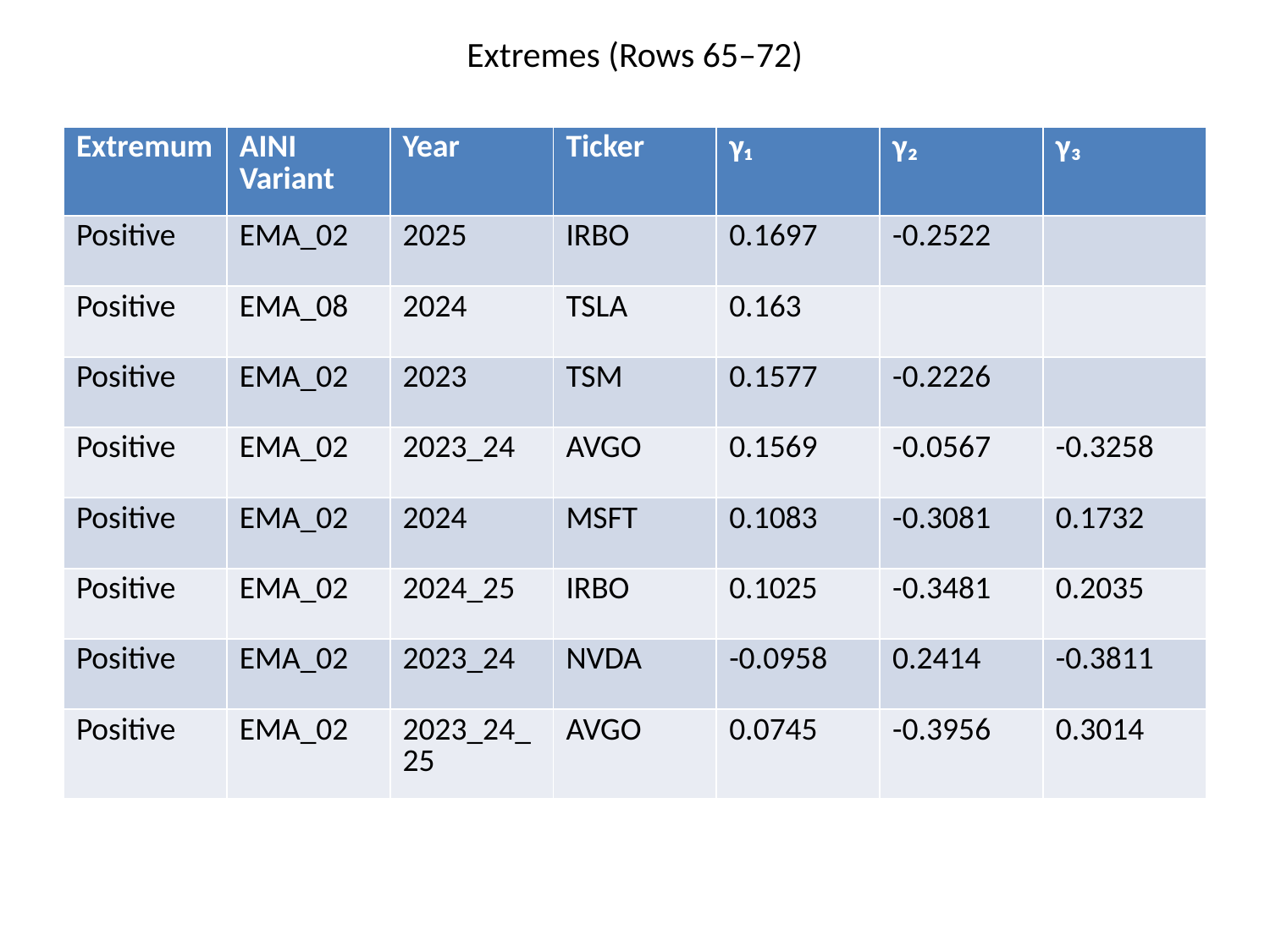

Extremes (Rows 65–72)
#
| Extremum | AINI Variant | Year | Ticker | γ₁ | γ₂ | γ₃ |
| --- | --- | --- | --- | --- | --- | --- |
| Positive | EMA\_02 | 2025 | IRBO | 0.1697 | -0.2522 |  |
| Positive | EMA\_08 | 2024 | TSLA | 0.163 |  |  |
| Positive | EMA\_02 | 2023 | TSM | 0.1577 | -0.2226 |  |
| Positive | EMA\_02 | 2023\_24 | AVGO | 0.1569 | -0.0567 | -0.3258 |
| Positive | EMA\_02 | 2024 | MSFT | 0.1083 | -0.3081 | 0.1732 |
| Positive | EMA\_02 | 2024\_25 | IRBO | 0.1025 | -0.3481 | 0.2035 |
| Positive | EMA\_02 | 2023\_24 | NVDA | -0.0958 | 0.2414 | -0.3811 |
| Positive | EMA\_02 | 2023\_24\_25 | AVGO | 0.0745 | -0.3956 | 0.3014 |